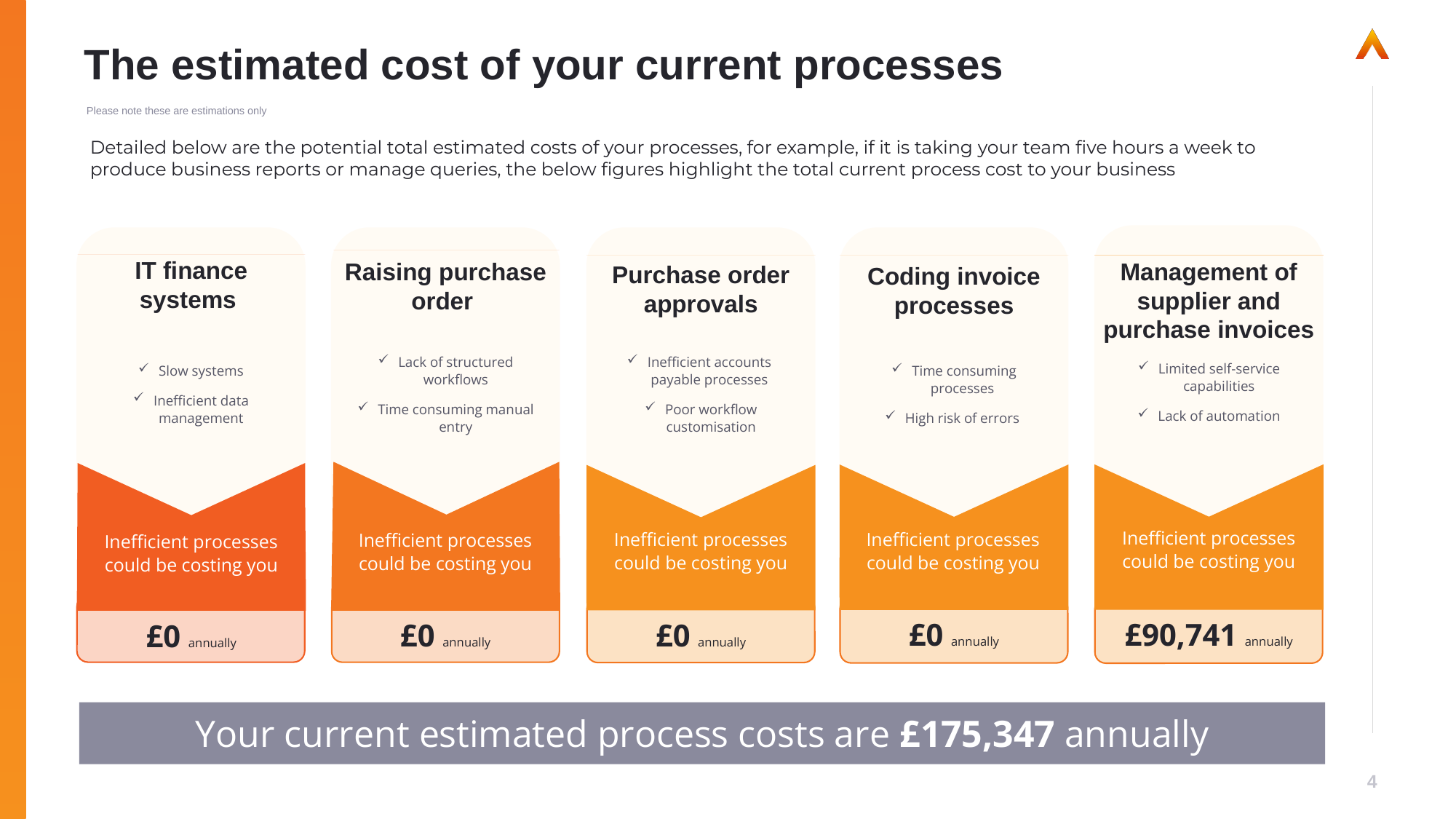

# The estimated cost of your current processes
Please note these are estimations only
Detailed below are the potential total estimated costs of your processes, for example, if it is taking your team five hours a week to produce business reports or manage queries, the below figures highlight the total current process cost to your business

Purchase order approvals

Inefficient accounts  payable processes
Poor workflow customisation

£0 annually

Limited self-service capabilities
Lack of automation
Management of supplier and purchase invoices

£90,741 annually

Lack of structured workflows
Time consuming manual entry
Raising purchase order

£0 annually

Time consuming processes
High risk of errors
Coding invoice processes

£0 annually

Slow systems
Inefficient data management

IT finance systems

£0 annually
Inefficient processes could be costing you
Inefficient processes could be costing you
Inefficient processes could be costing you
Inefficient processes could be costing you
Inefficient processes could be costing you

Your current estimated process costs are £175,347 annually
4